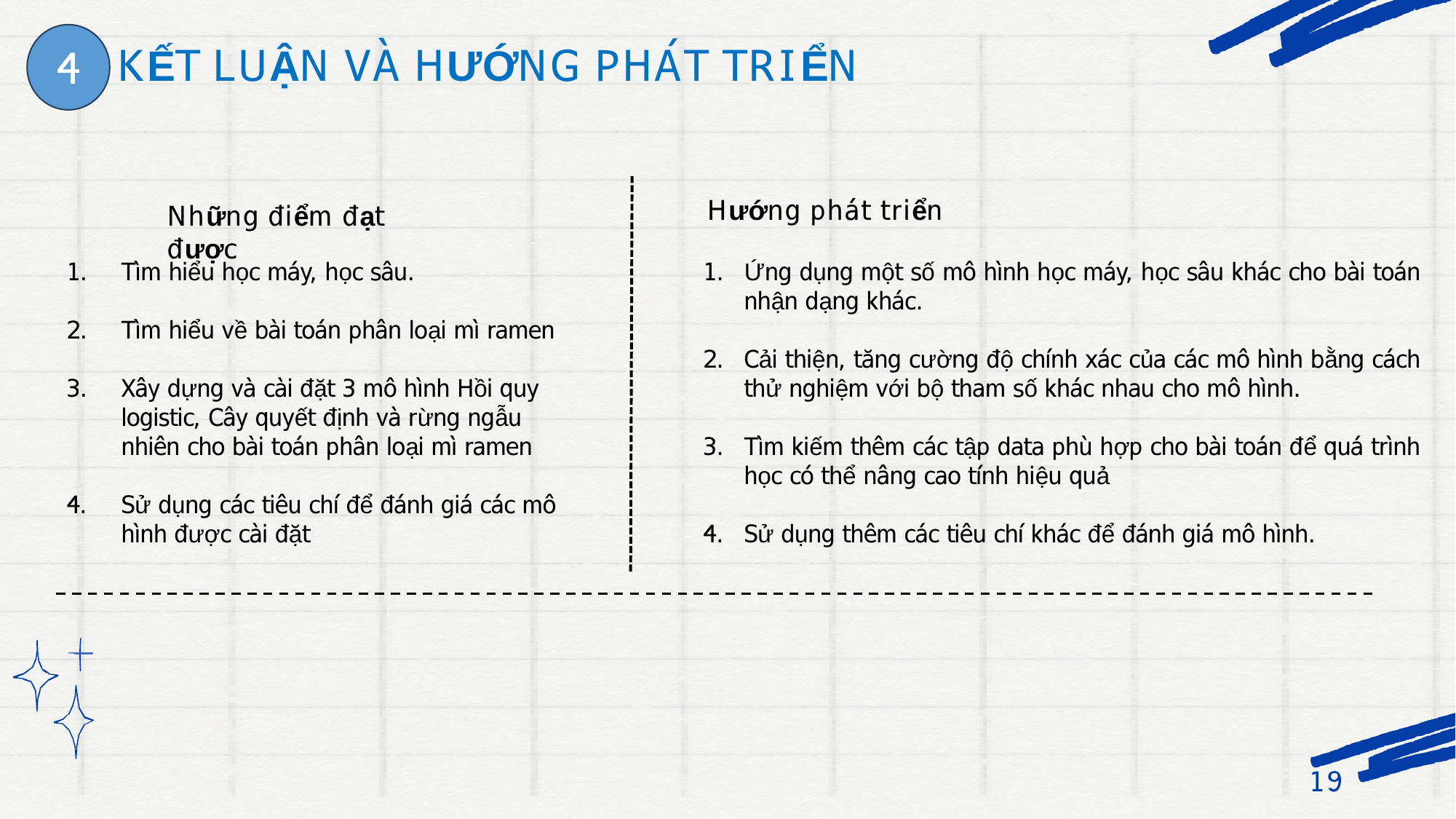

4
KẾT LUẬN VÀ HƯỚNG PHÁT TRIỂN

Hướng phát triển
Những điểm đạt được
Tìm hiểu học máy, học sâu.

Tìm hiểu về bài toán phân loại mì ramen

Xây dựng và cài đặt 3 mô hình Hồi quy logistic, Cây quyết định và rừng ngẫu nhiên cho bài toán phân loại mì ramen

Sử dụng các tiêu chí để đánh giá các mô hình được cài đặt

Ứng dụng một số mô hình học máy, học sâu khác cho bài toán nhận dạng khác.

Cải thiện, tăng cường độ chính xác của các mô hình bằng cách thử nghiệm với bộ tham số khác nhau cho mô hình.

Tìm kiếm thêm các tập data phù hợp cho bài toán để quá trình học có thể nâng cao tính hiệu quả

Sử dụng thêm các tiêu chí khác để đánh giá mô hình.

19